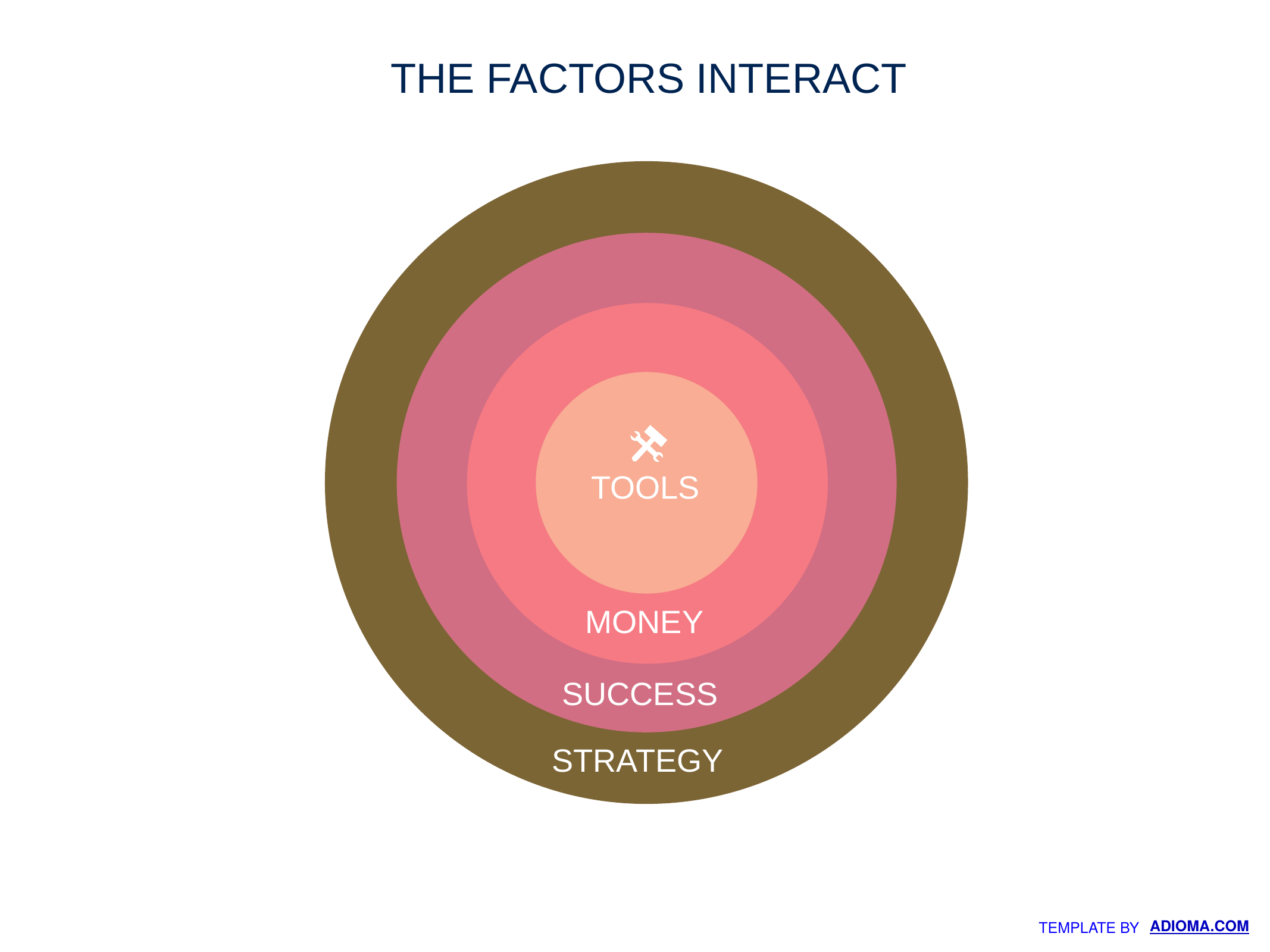

THE FACTORS INTERACT

TOOLS
MONEY
SUCCESS
STRATEGY